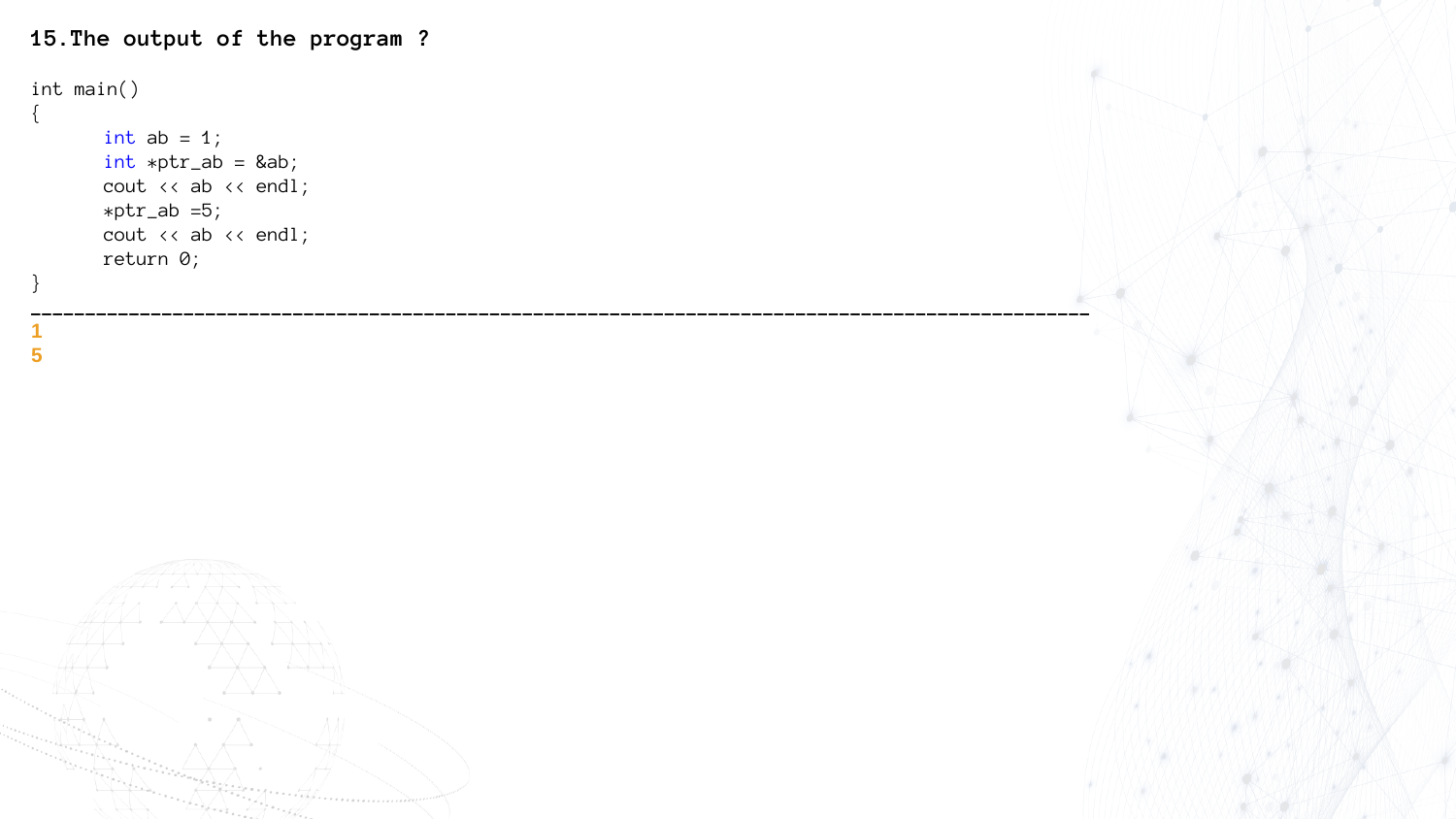

15.The output of the program ?

int main()
{
int ab = 1;
int *ptr_ab = &ab;
cout << ab << endl;
*ptr_ab =5;
cout << ab << endl;
return 0;
}
_________________________________________________________________________________________________
1
5